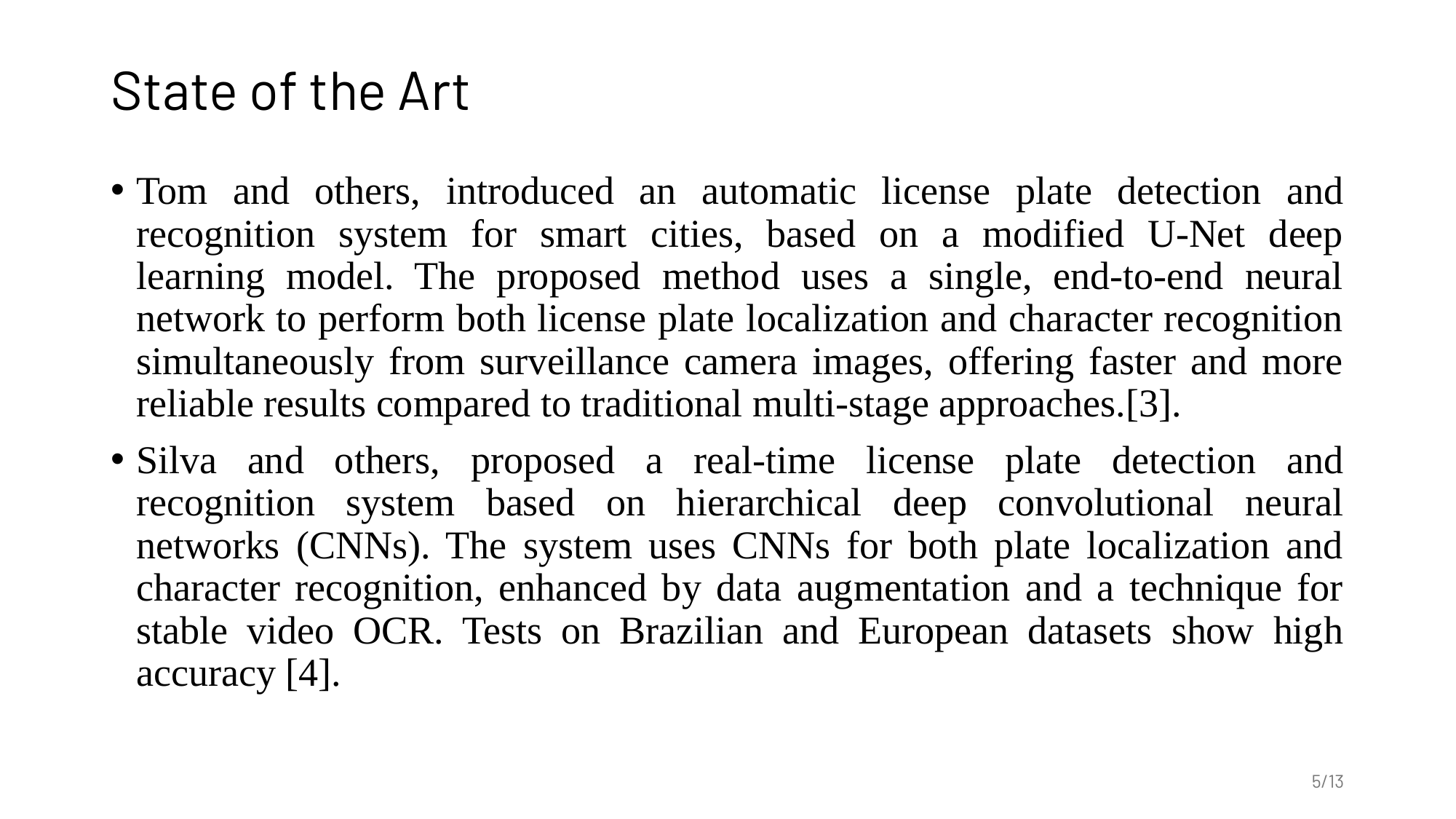

# State of the Art
Tom and others, introduced an automatic license plate detection and recognition system for smart cities, based on a modified U-Net deep learning model. The proposed method uses a single, end-to-end neural network to perform both license plate localization and character recognition simultaneously from surveillance camera images, offering faster and more reliable results compared to traditional multi-stage approaches.[3].
Silva and others, proposed a real-time license plate detection and recognition system based on hierarchical deep convolutional neural networks (CNNs). The system uses CNNs for both plate localization and character recognition, enhanced by data augmentation and a technique for stable video OCR. Tests on Brazilian and European datasets show high accuracy [4].

5/13